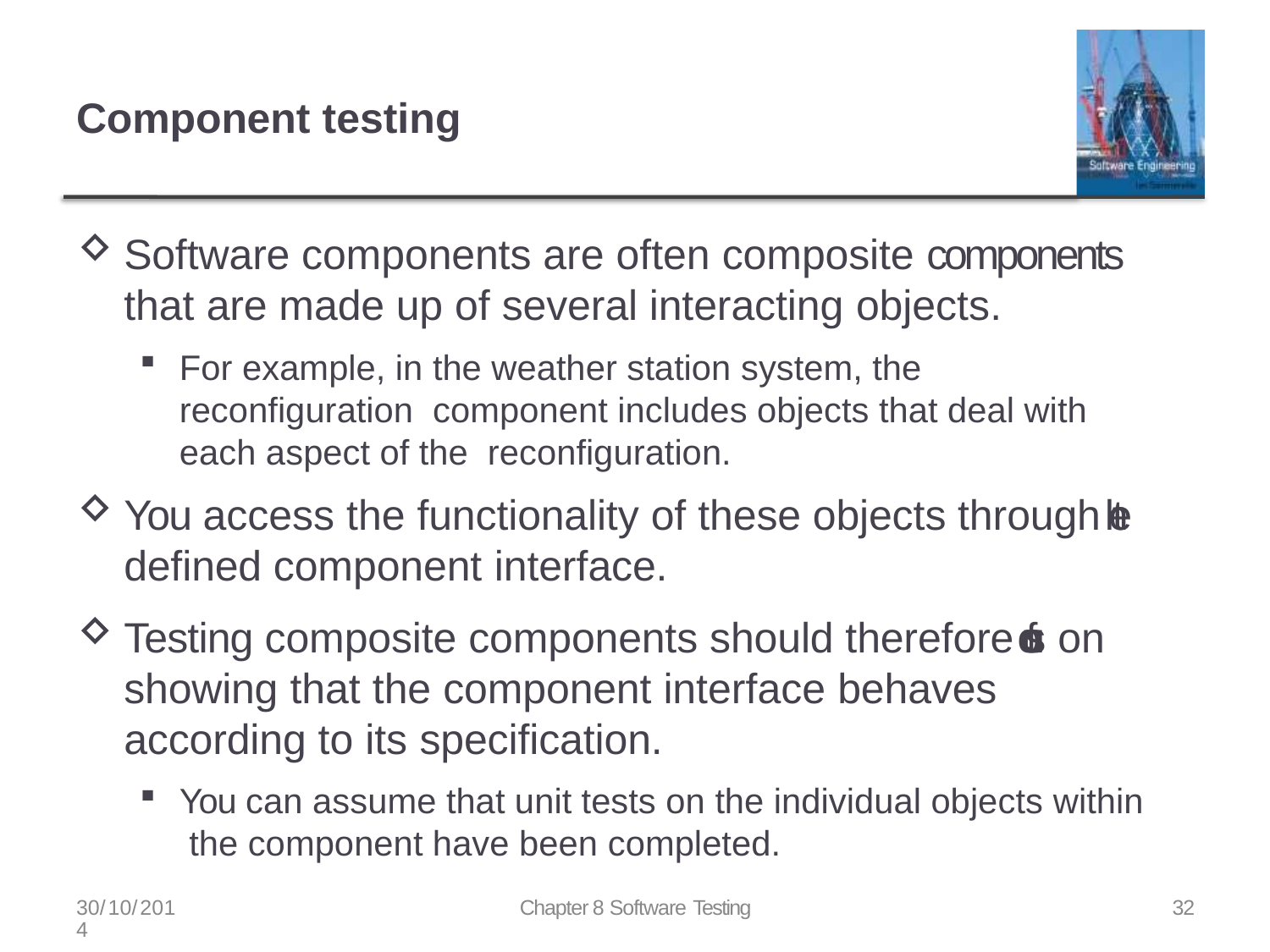

# Component testing
Software components are often composite components
that are made up of several interacting objects.
For example, in the weather station system, the reconfiguration  component includes objects that deal with each aspect of the  reconfiguration.
You access the functionality of these objects through the  defined component interface.
Testing composite components should therefore focus on  showing that the component interface behaves  according to its specification.
You can assume that unit tests on the individual objects within  the component have been completed.
30/10/2014
Chapter 8 Software Testing
32